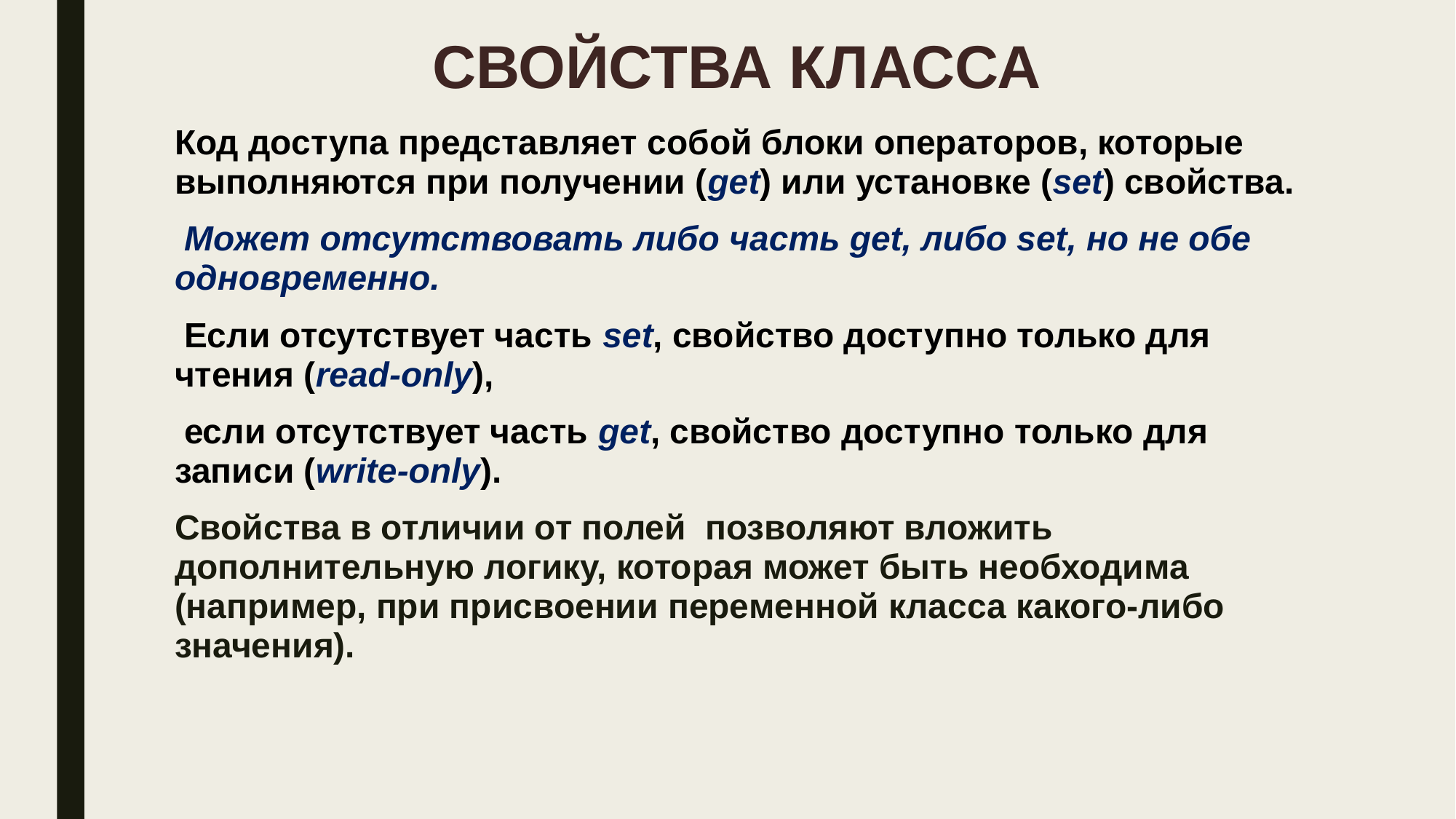

# СВОЙСТВА КЛАССА
Код доступа представляет собой блоки операторов, которые выполняются при получении (get) или установке (set) свойства.
 Может отсутствовать либо часть get, либо set, но не обе одновременно.
 Если отсутствует часть set, свойство доступно только для чтения (read-only),
 если отсутствует часть get, свойство доступно только для записи (write-only).
Свойства в отличии от полей  позволяют вложить дополнительную логику, которая может быть необходима (например, при присвоении переменной класса какого-либо значения).